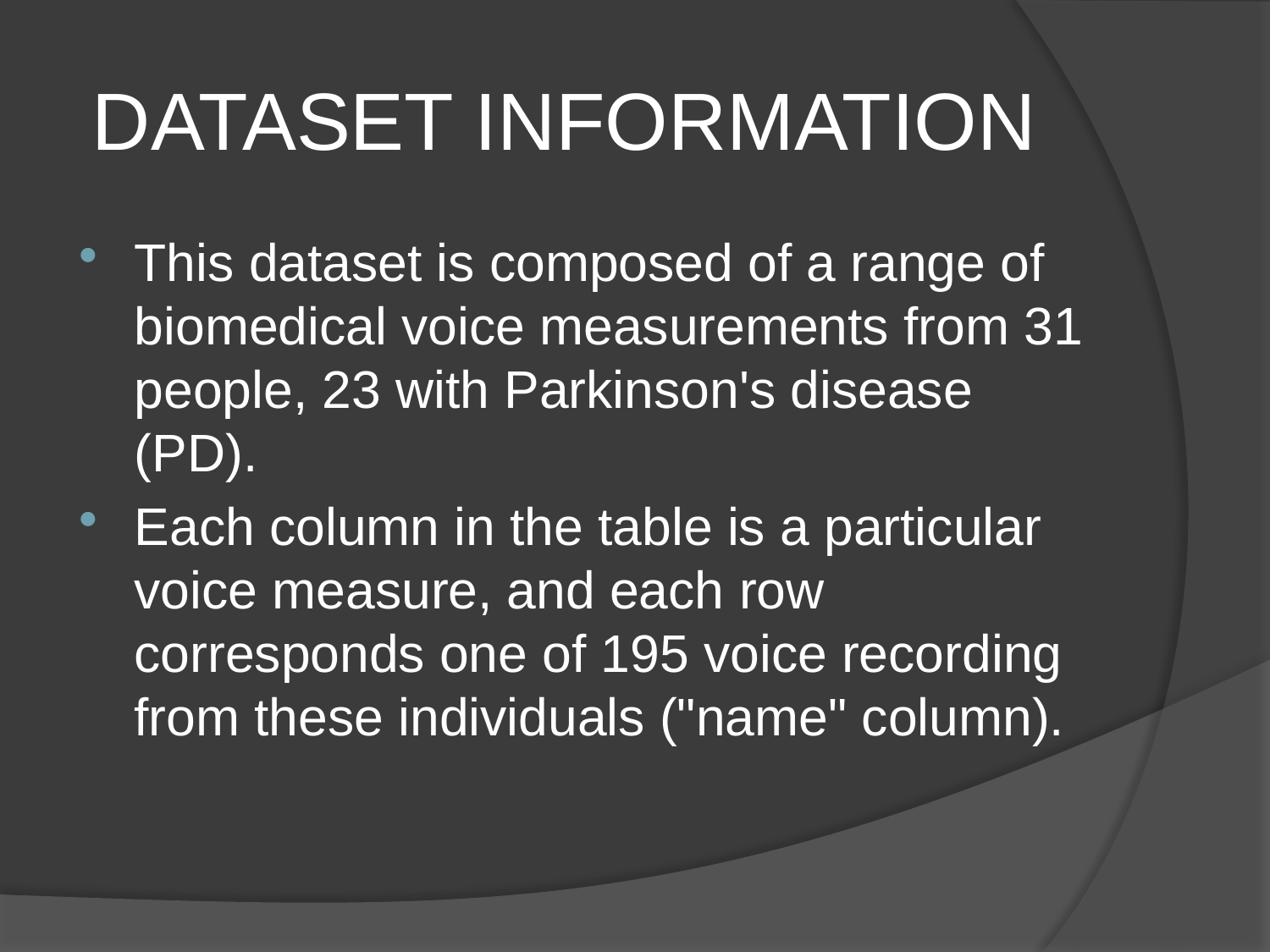

# DATASET INFORMATION
This dataset is composed of a range of biomedical voice measurements from 31 people, 23 with Parkinson's disease (PD).
Each column in the table is a particular voice measure, and each row corresponds one of 195 voice recording from these individuals ("name" column).